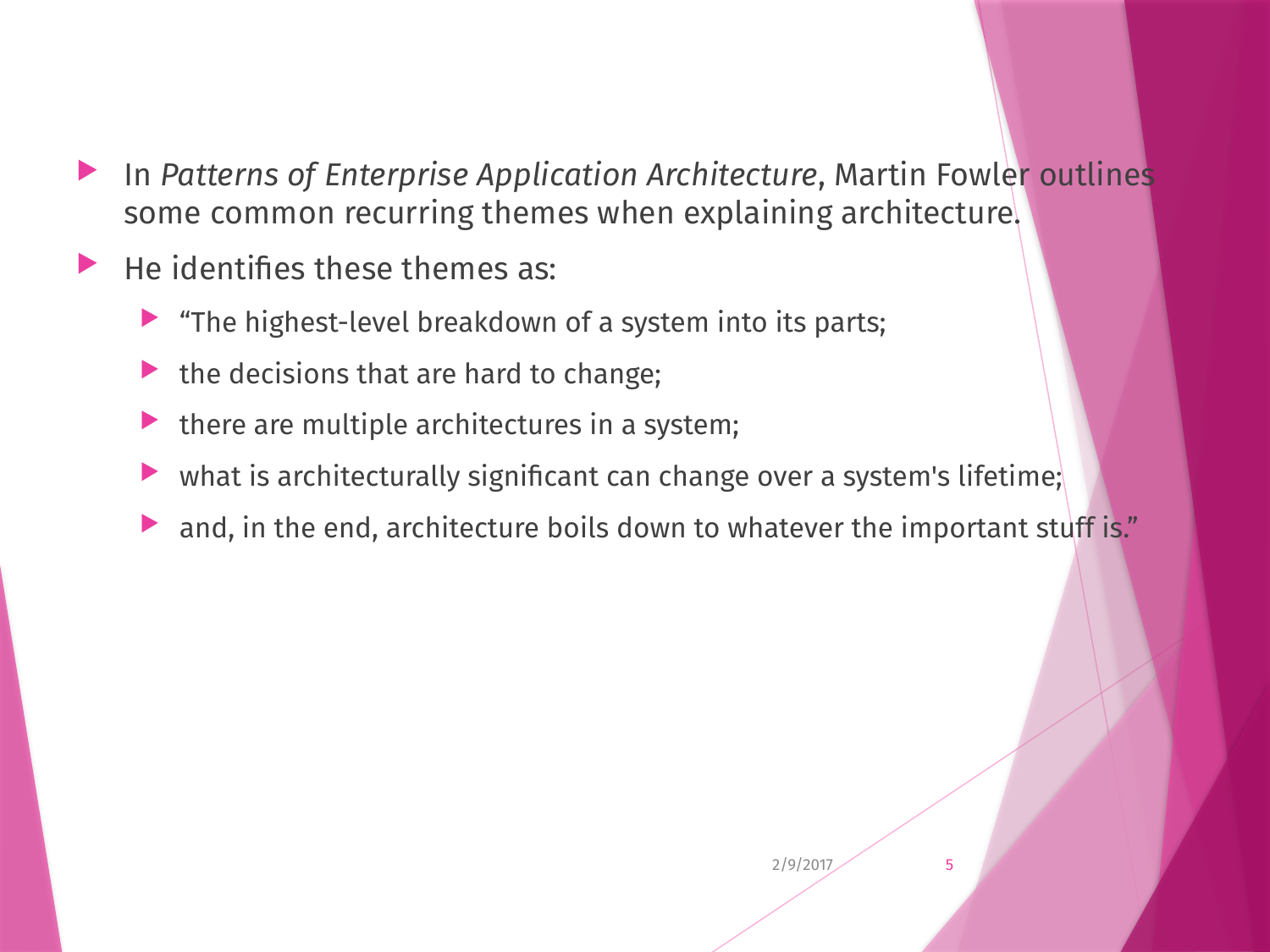

#
In Patterns of Enterprise Application Architecture, Martin Fowler outlines some common recurring themes when explaining architecture.
He identifies these themes as:
“The highest-level breakdown of a system into its parts;
the decisions that are hard to change;
there are multiple architectures in a system;
what is architecturally significant can change over a system's lifetime;
and, in the end, architecture boils down to whatever the important stuff is.”
2/9/2017
5